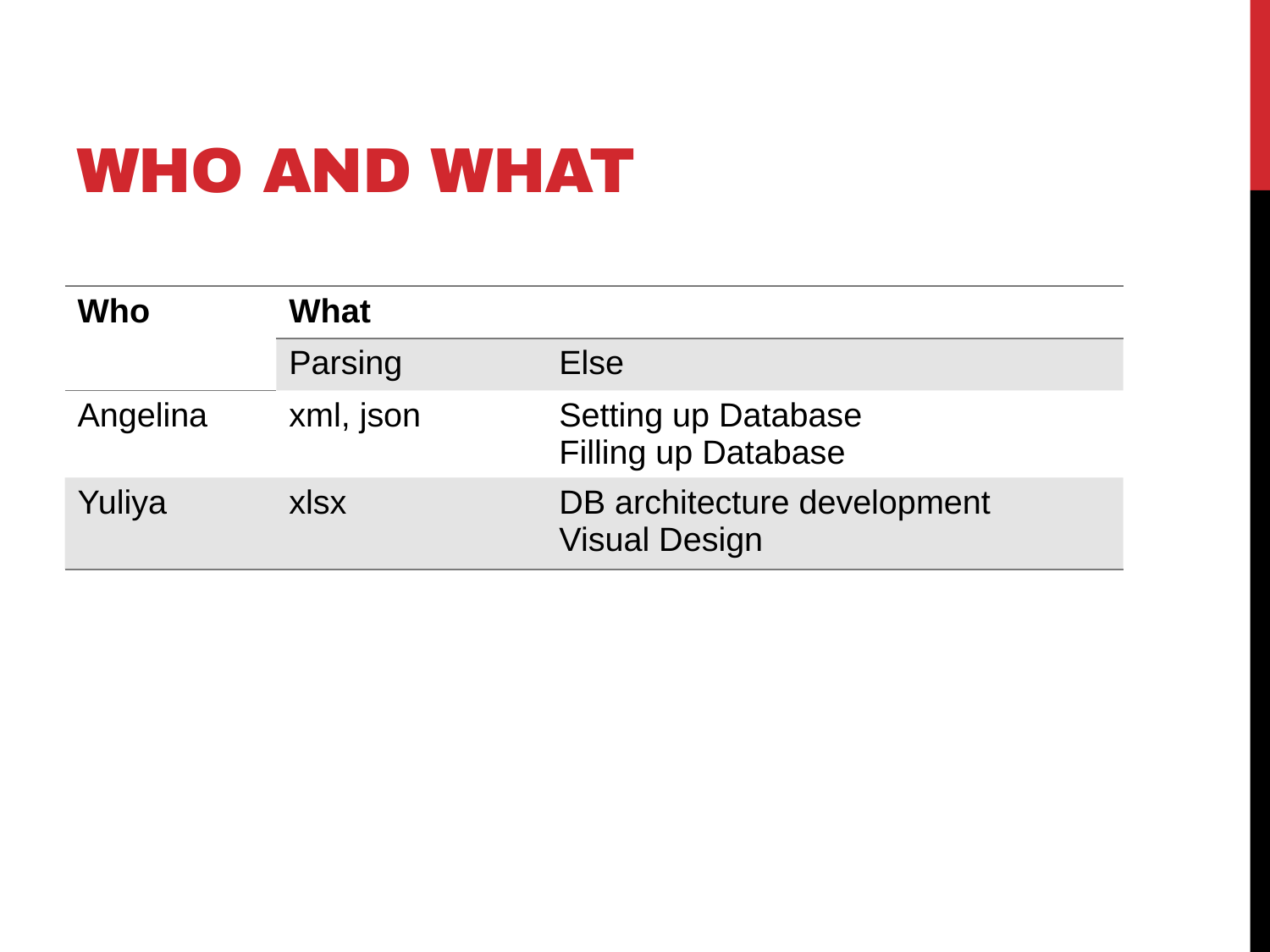

# Who and what
| Who | What |  |
| --- | --- | --- |
|  | Parsing | Else |
| Angelina | xml, json | Setting up Database Filling up Database |
| Yuliya | xlsx | DB architecture development Visual Design |